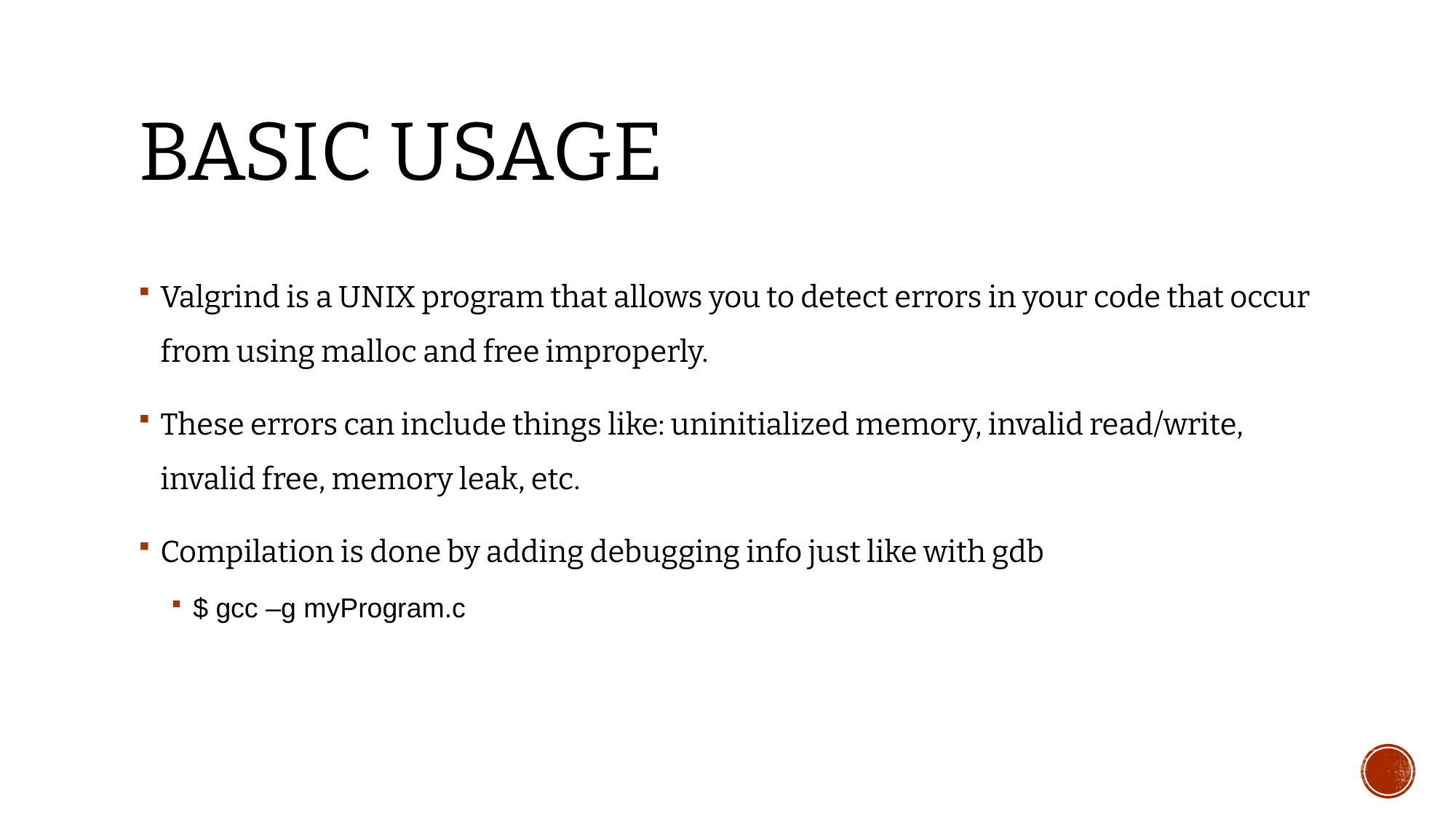

# Basic Usage
Valgrind is a UNIX program that allows you to detect errors in your code that occur from using malloc and free improperly.
These errors can include things like: uninitialized memory, invalid read/write, invalid free, memory leak, etc.
Compilation is done by adding debugging info just like with gdb
$ gcc –g myProgram.c